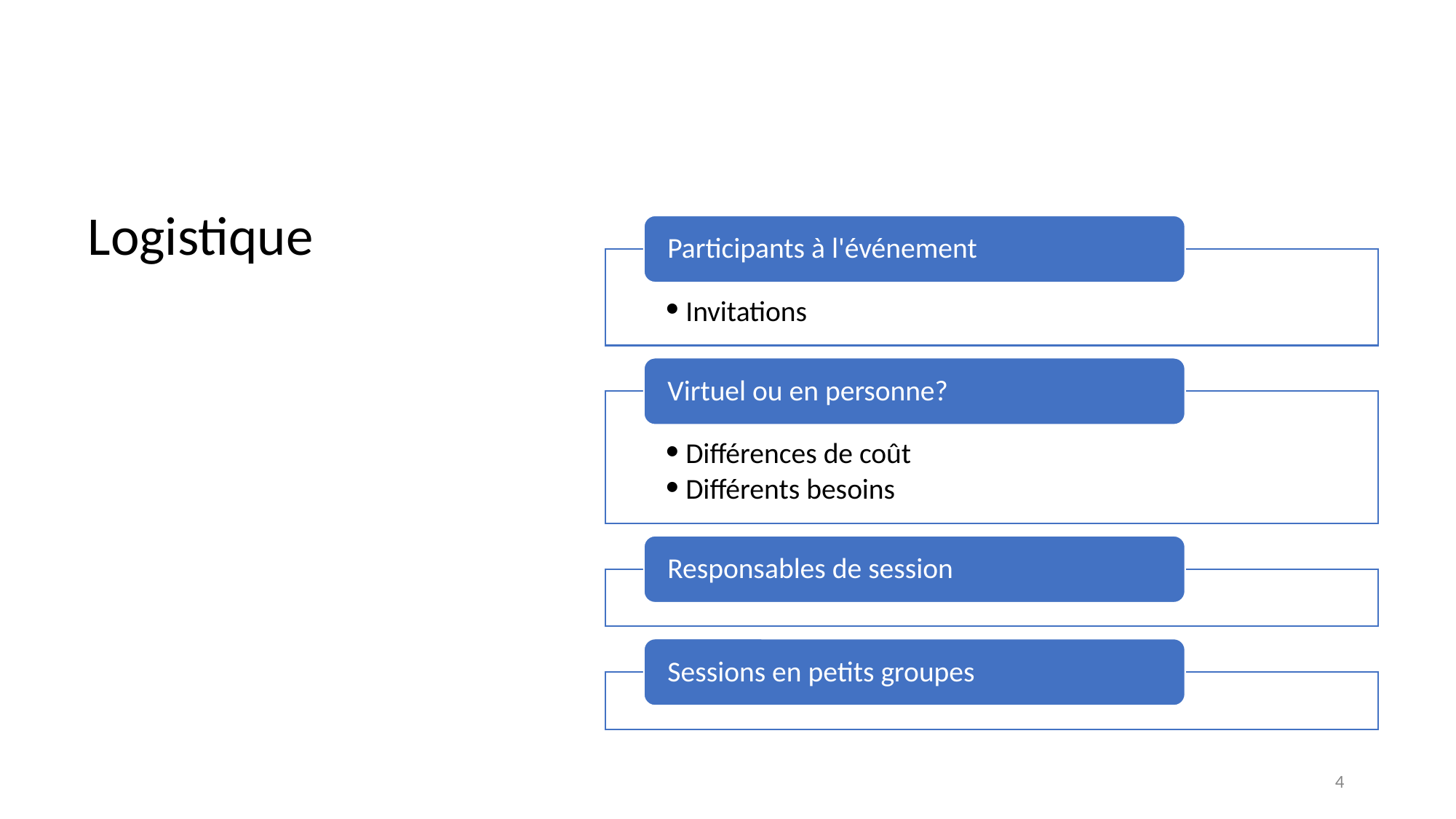

# Logistique

Participants à l'événement

Invitations

Virtuel ou en personne?

Différences de coût
Différents besoins

Responsables de session

Sessions en petits groupes

4